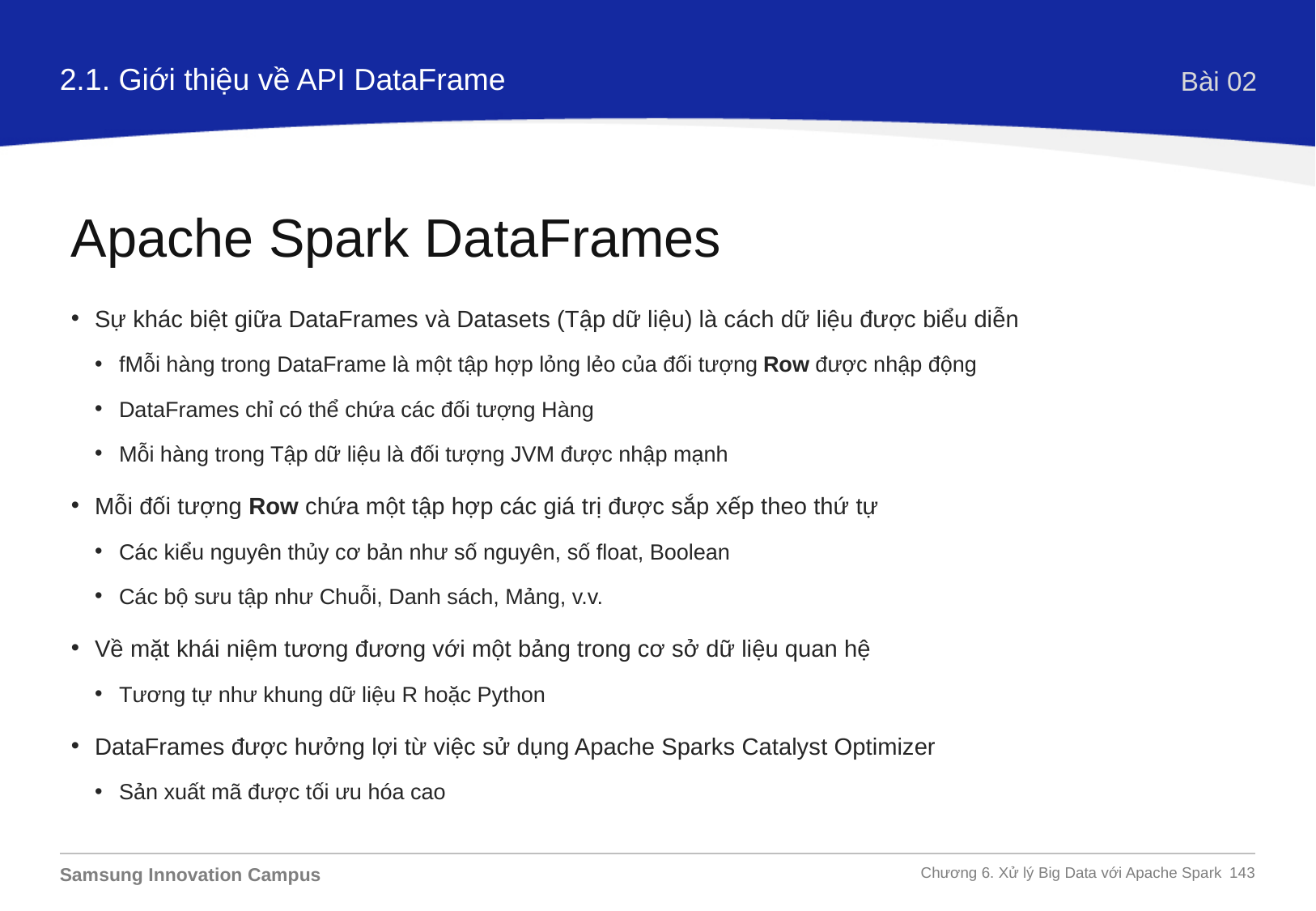

2.1. Giới thiệu về API DataFrame
Bài 02
Apache Spark DataFrames
Sự khác biệt giữa DataFrames và Datasets (Tập dữ liệu) là cách dữ liệu được biểu diễn
fMỗi hàng trong DataFrame là một tập hợp lỏng lẻo của đối tượng Row được nhập động
DataFrames chỉ có thể chứa các đối tượng Hàng
Mỗi hàng trong Tập dữ liệu là đối tượng JVM được nhập mạnh
Mỗi đối tượng Row chứa một tập hợp các giá trị được sắp xếp theo thứ tự
Các kiểu nguyên thủy cơ bản như số nguyên, số float, Boolean
Các bộ sưu tập như Chuỗi, Danh sách, Mảng, v.v.
Về mặt khái niệm tương đương với một bảng trong cơ sở dữ liệu quan hệ
Tương tự như khung dữ liệu R hoặc Python
DataFrames được hưởng lợi từ việc sử dụng Apache Sparks Catalyst Optimizer
Sản xuất mã được tối ưu hóa cao